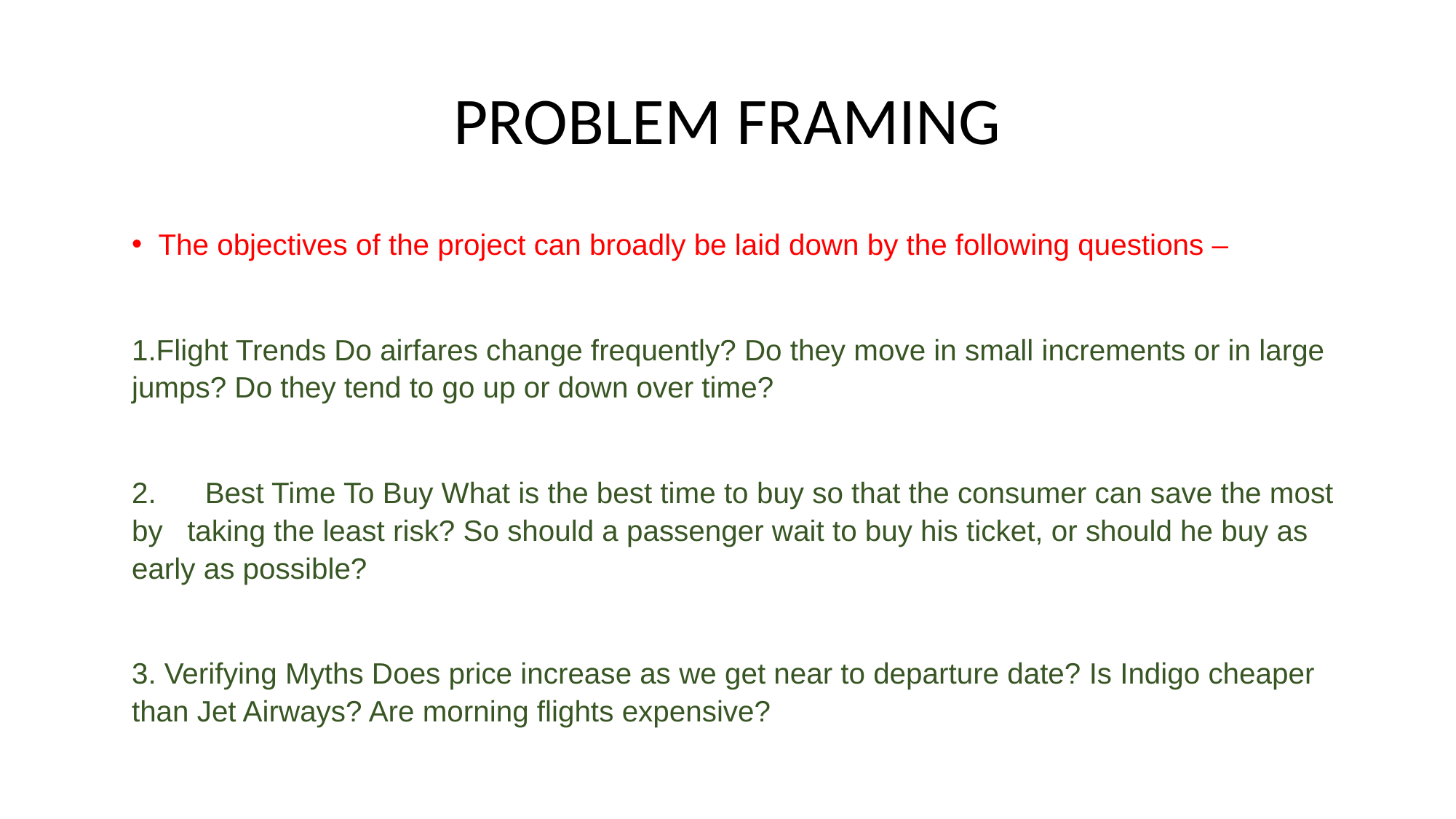

# PROBLEM FRAMING
The objectives of the project can broadly be laid down by the following questions –

1.Flight Trends Do airfares change frequently? Do they move in small increments or in large jumps? Do they tend to go up or down over time?

2.      Best Time To Buy What is the best time to buy so that the consumer can save the most by   taking the least risk? So should a passenger wait to buy his ticket, or should he buy as early as possible?

3. Verifying Myths Does price increase as we get near to departure date? Is Indigo cheaper than Jet Airways? Are morning flights expensive?